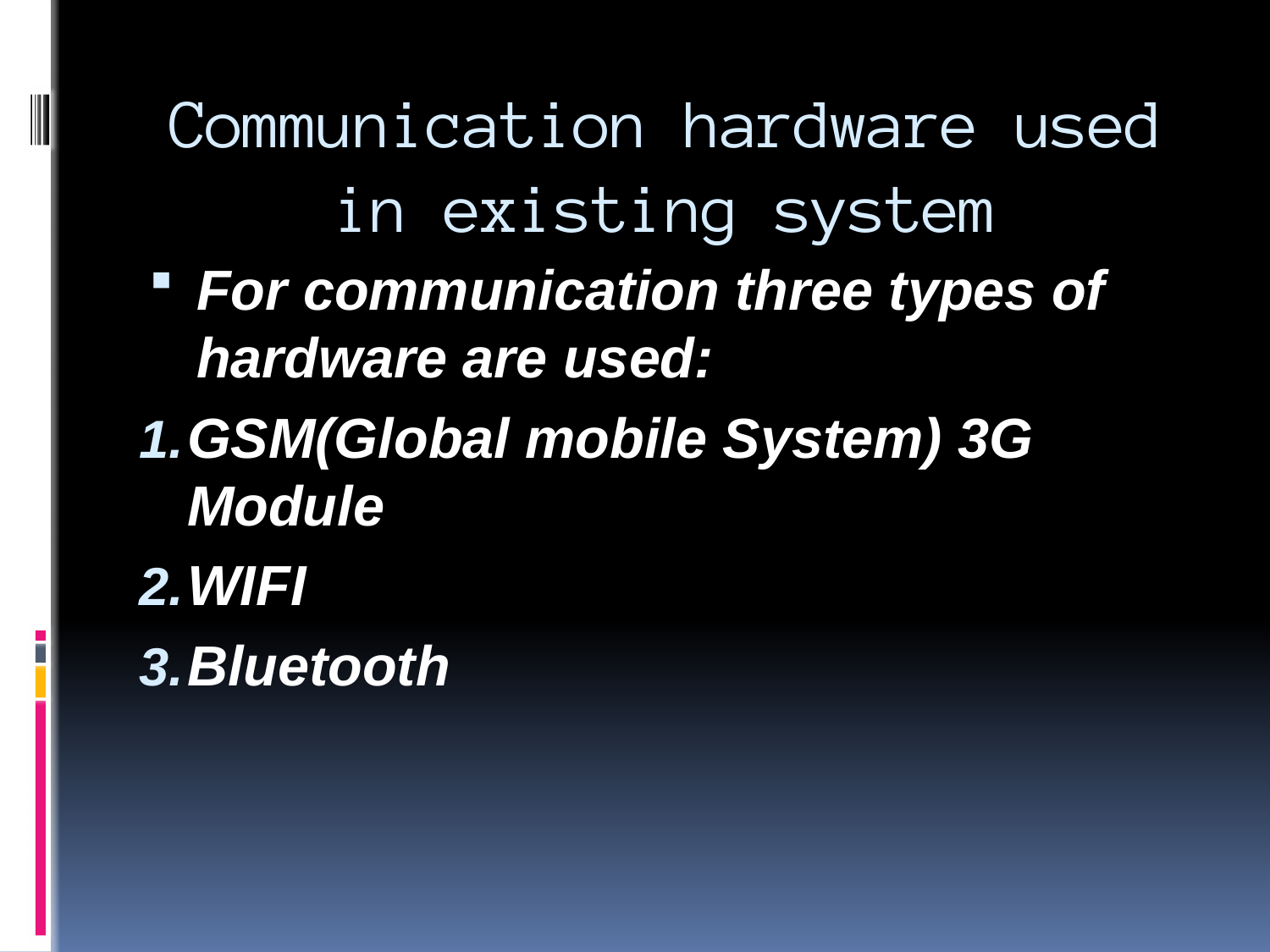

# Communication hardware used in existing system
For communication three types of hardware are used:
GSM(Global mobile System) 3G Module
WIFI
Bluetooth